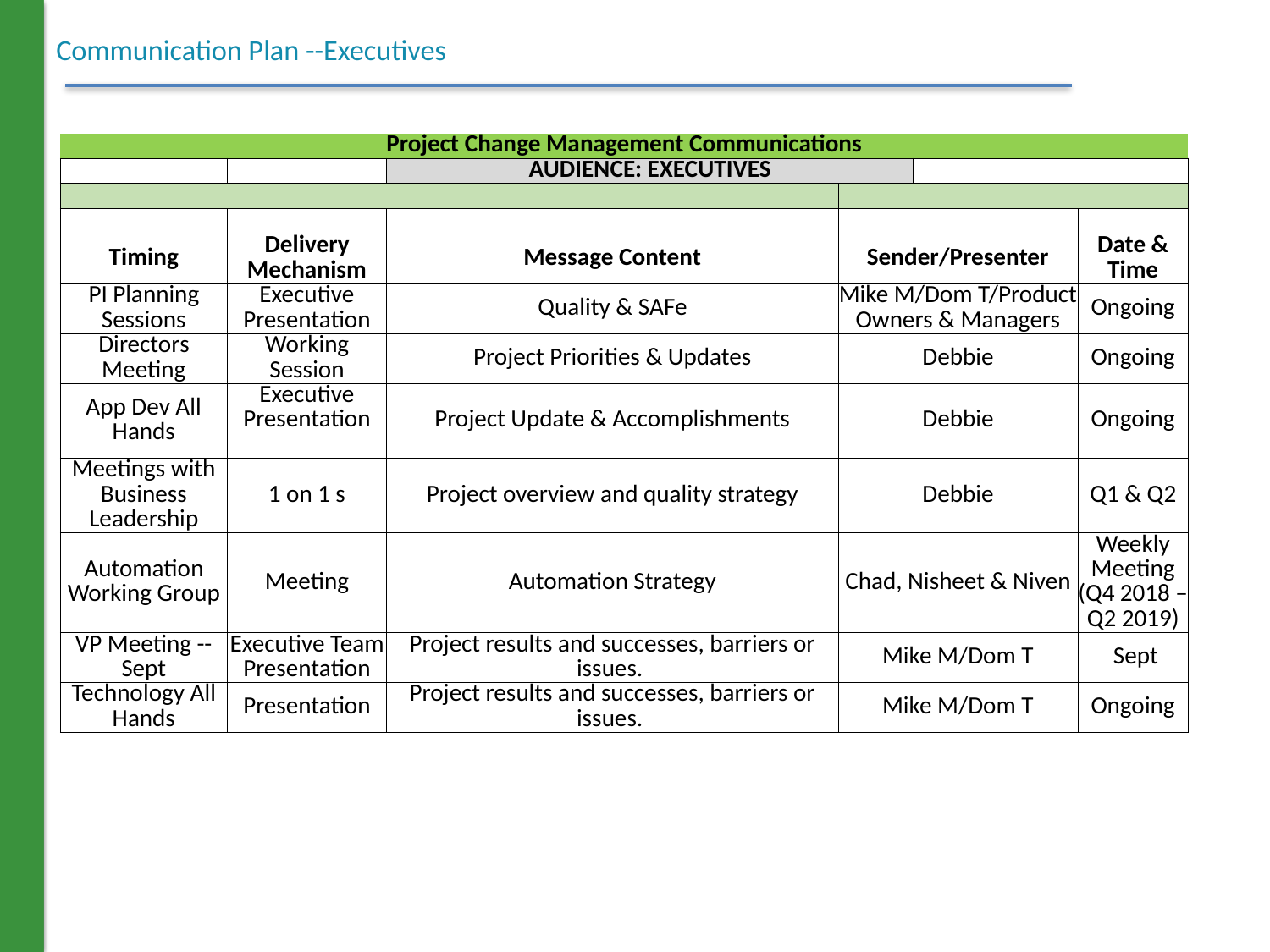

# Communication Plan --Executives
| Project Change Management Communications |  |  |  |  |  |
| --- | --- | --- | --- | --- | --- |
|  |  | AUDIENCE: EXECUTIVES |  |  |  |
|  |  |  |  |  |  |
|  |  |  |  |  |  |
| Timing | Delivery Mechanism | Message Content | Sender/Presenter | Date & Time | Date & Time |
| PI Planning Sessions | Executive Presentation | Quality & SAFe | Mike M/Dom T/Product Owners & Managers | 20-Aug | Ongoing |
| Directors Meeting | Working Session | Project Priorities & Updates | Debbie |  | Ongoing |
| App Dev All Hands | Executive Presentation | Project Update & Accomplishments | Debbie |  | Ongoing |
| Meetings with Business Leadership | 1 on 1 s | Project overview and quality strategy | Debbie |  | Q1 & Q2 |
| Automation Working Group | Meeting | Automation Strategy | Chad, Nisheet & Niven |  | Weekly Meeting (Q4 2018 – Q2 2019) |
| VP Meeting -- Sept | Executive Team Presentation | Project results and successes, barriers or issues. | Mike M/Dom T |  | Sept |
| Technology All Hands | Presentation | Project results and successes, barriers or issues. | Mike M/Dom T | 15-Dec | Ongoing |